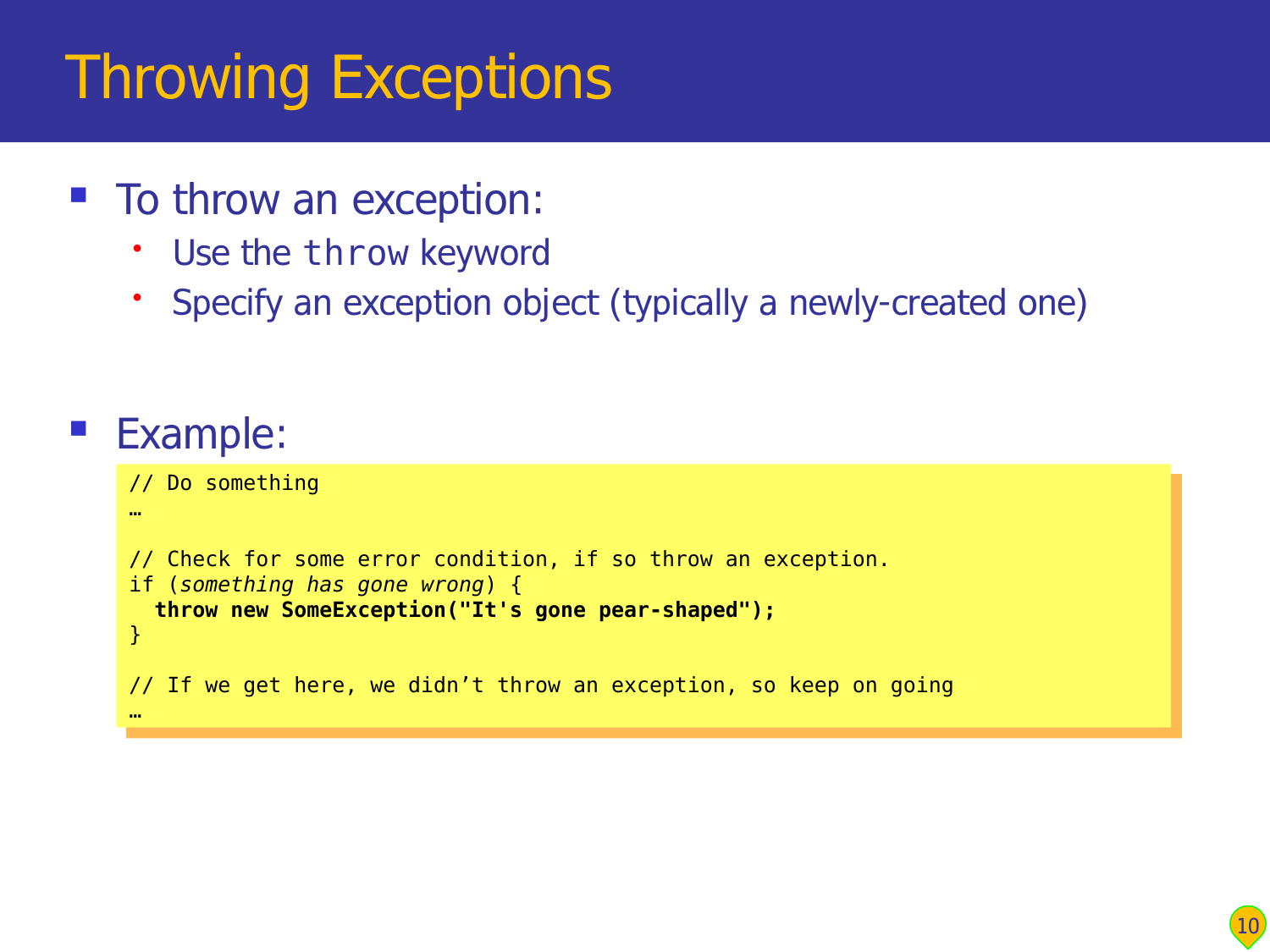

# Throwing Exceptions
To throw an exception:
Use the throw keyword
Specify an exception object (typically a newly-created one)

Example:
// Do something
…

// Check for some error condition, if so throw an exception.
if (something has gone wrong) {
  throw new SomeException("It's gone pear-shaped");
}

// If we get here, we didn’t throw an exception, so keep on going
…
10